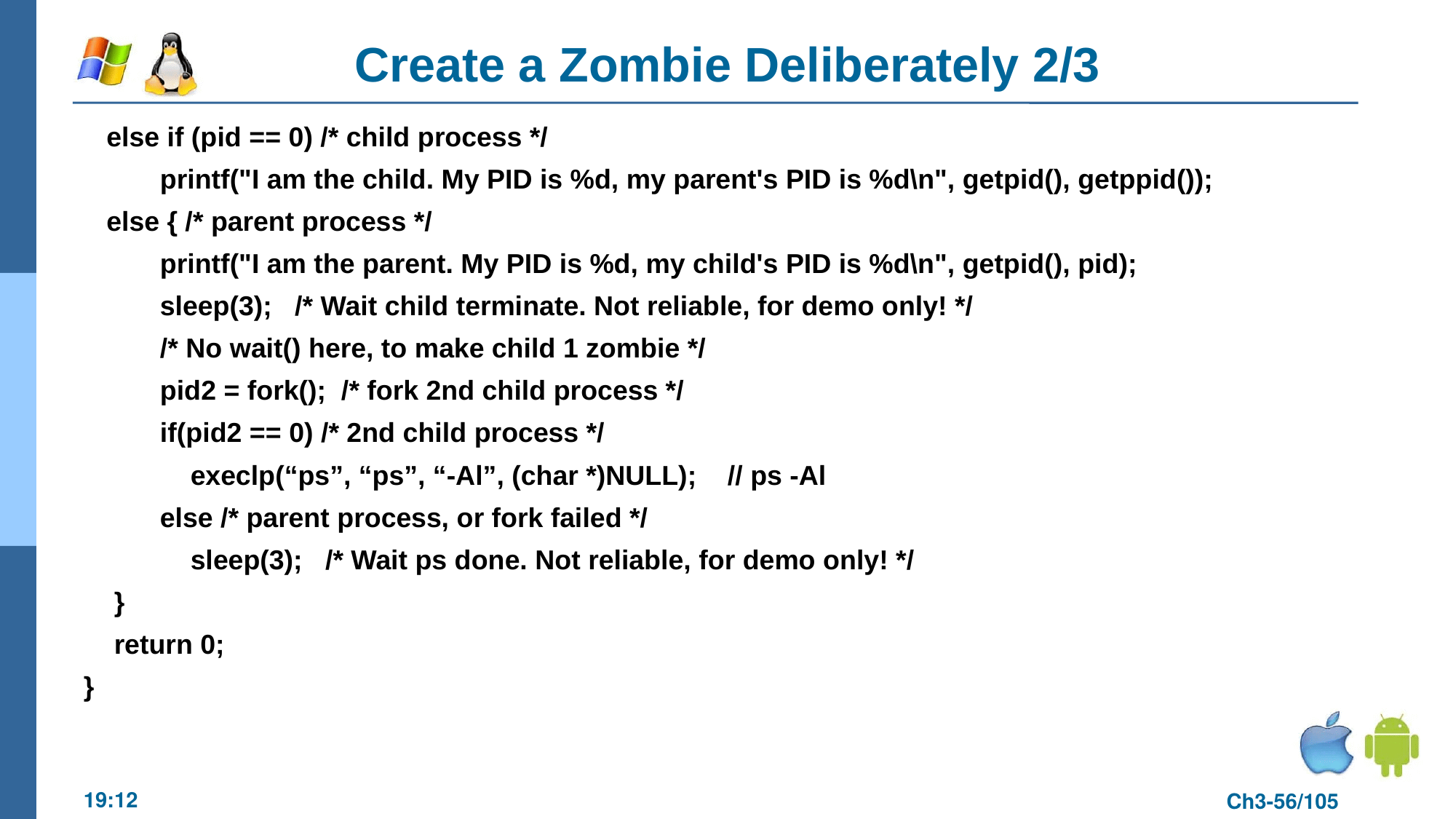

# Create a Zombie Deliberately 2/3
   else if (pid == 0) /* child process */
          printf("I am the child. My PID is %d, my parent's PID is %d\n", getpid(), getppid());
   else { /* parent process */
          printf("I am the parent. My PID is %d, my child's PID is %d\n", getpid(), pid);
          sleep(3);   /* Wait child terminate. Not reliable, for demo only! */
          /* No wait() here, to make child 1 zombie */
          pid2 = fork();  /* fork 2nd child process */
          if(pid2 == 0) /* 2nd child process */
              execlp(“ps”, “ps”, “-Al”, (char *)NULL);    // ps -Al
          else /* parent process, or fork failed */
              sleep(3);   /* Wait ps done. Not reliable, for demo only! */
    }
    return 0;
}